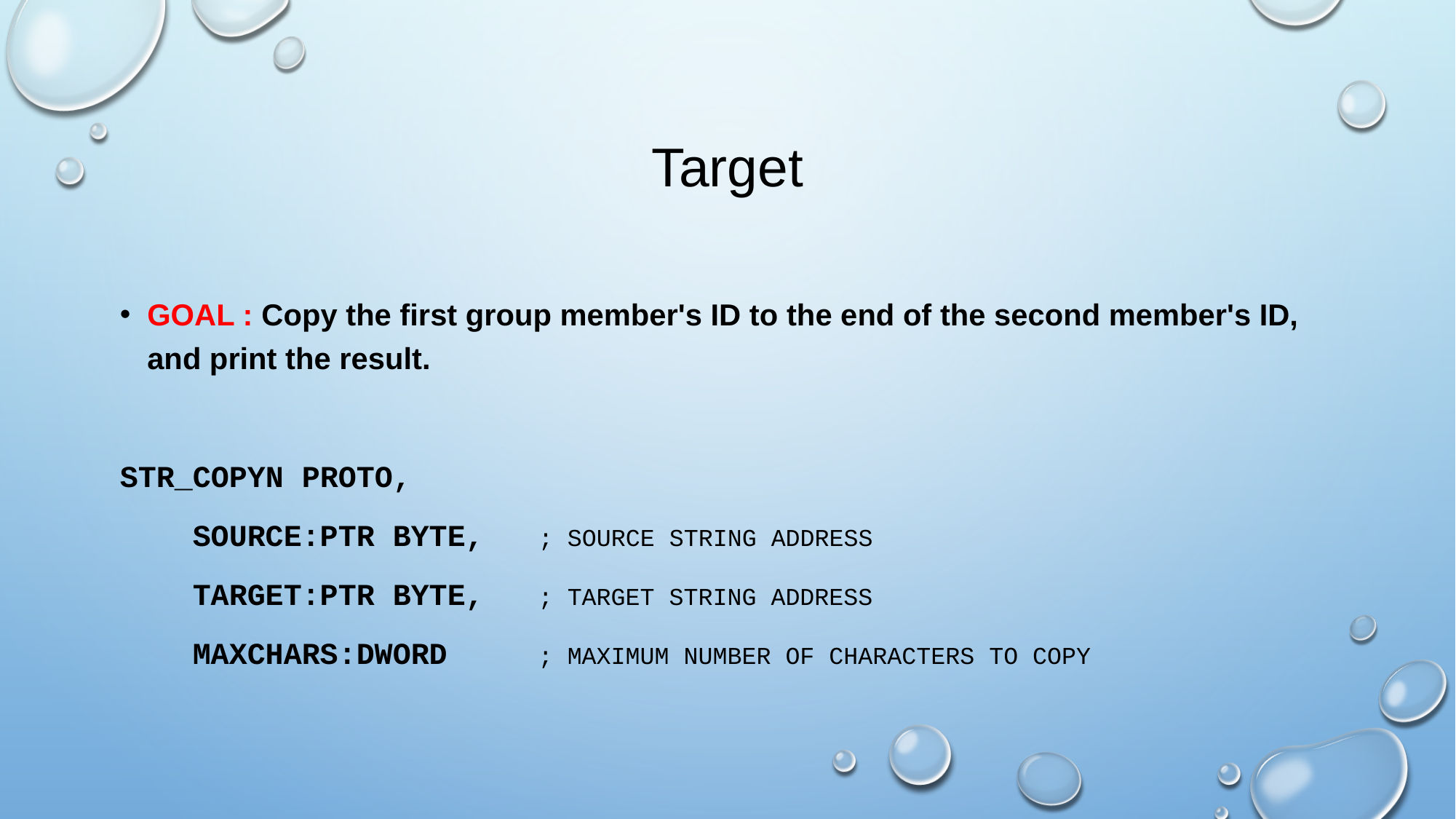

# Target
GOAL : Copy the first group member's ID to the end of the second member's ID, and print the result.

STR_COPYN PROTO,
    SOURCE:PTR BYTE,   ; SOURCE STRING ADDRESS
    TARGET:PTR BYTE,   ; TARGET STRING ADDRESS
    MAXCHARS:DWORD     ; MAXIMUM NUMBER OF CHARACTERS TO COPY